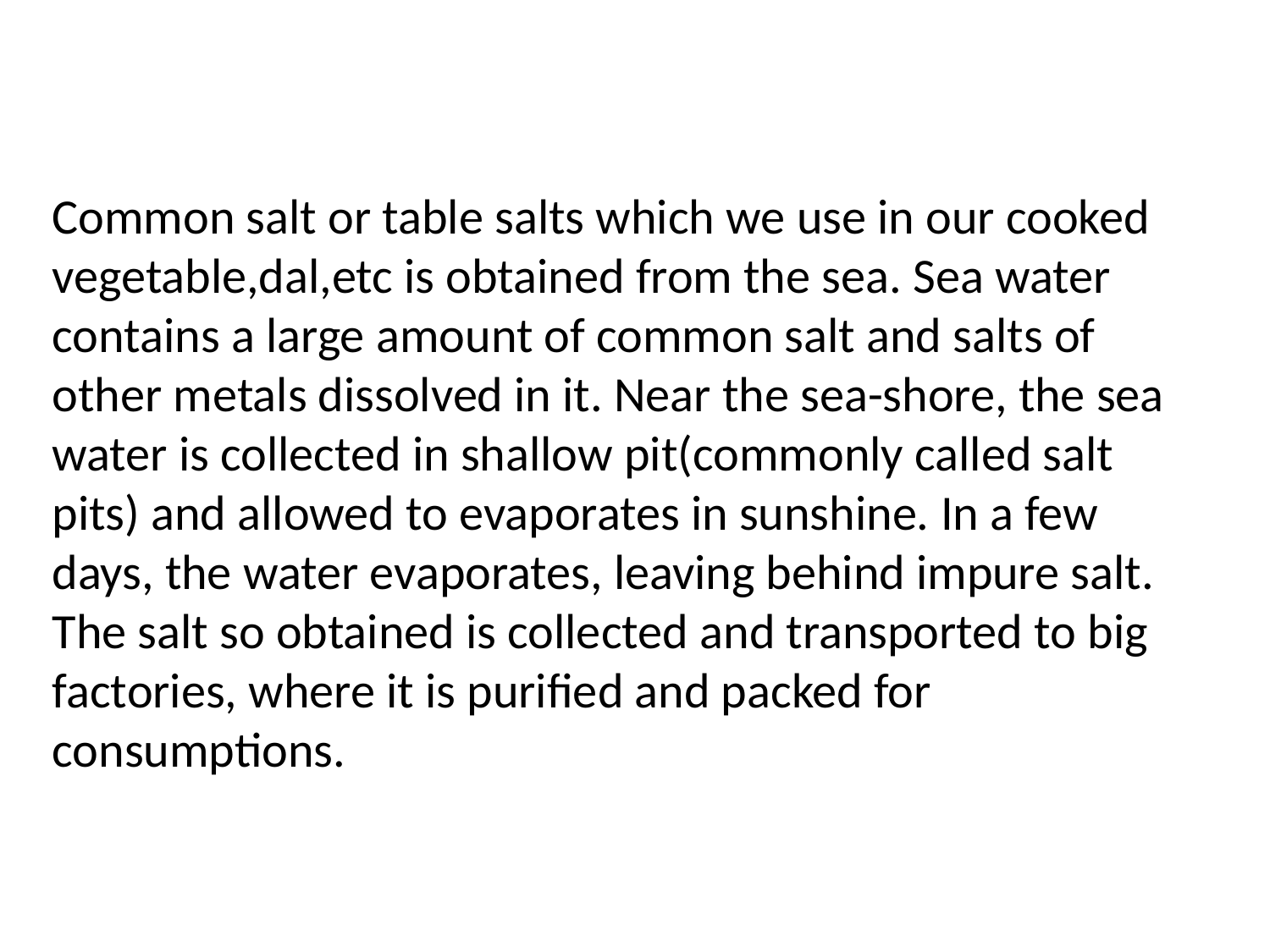

Common salt or table salts which we use in our cooked vegetable,dal,etc is obtained from the sea. Sea water contains a large amount of common salt and salts of other metals dissolved in it. Near the sea-shore, the sea water is collected in shallow pit(commonly called salt pits) and allowed to evaporates in sunshine. In a few days, the water evaporates, leaving behind impure salt. The salt so obtained is collected and transported to big factories, where it is purified and packed for consumptions.